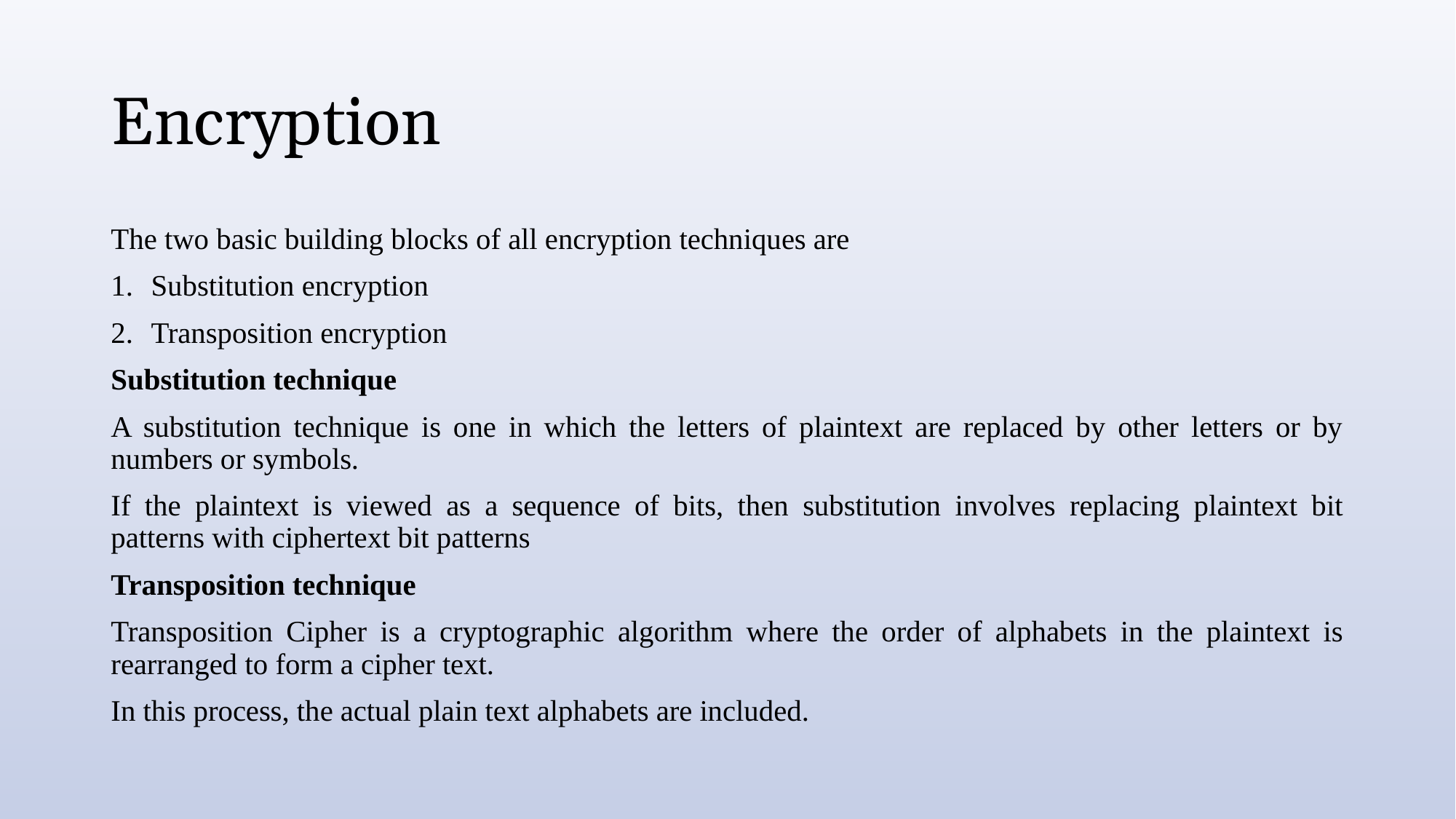

# Encryption
The two basic building blocks of all encryption techniques are
Substitution encryption
Transposition encryption
Substitution technique
A substitution technique is one in which the letters of plaintext are replaced by other letters or by numbers or symbols.
If the plaintext is viewed as a sequence of bits, then substitution involves replacing plaintext bit patterns with ciphertext bit patterns
Transposition technique
Transposition Cipher is a cryptographic algorithm where the order of alphabets in the plaintext is rearranged to form a cipher text.
In this process, the actual plain text alphabets are included.